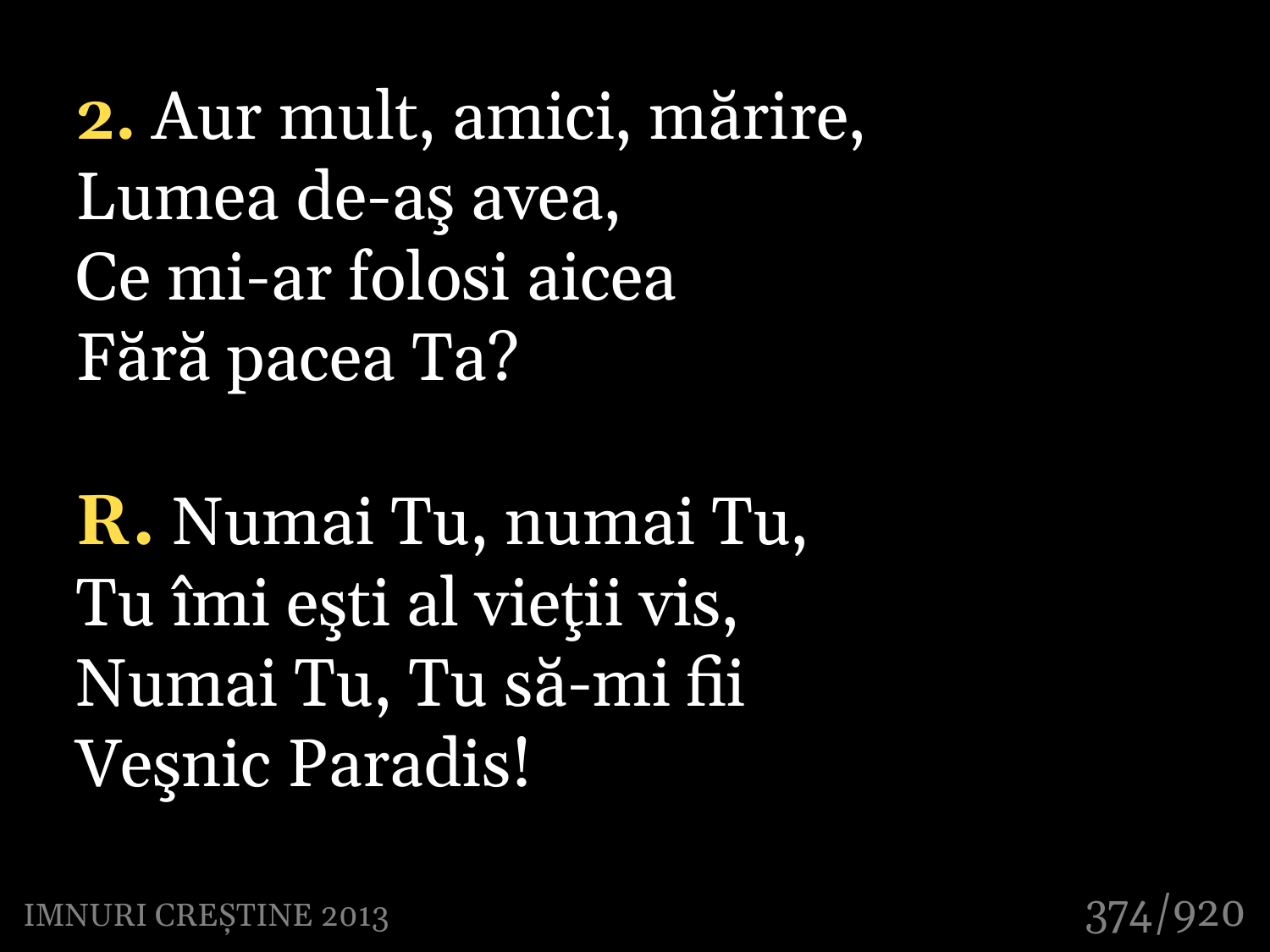

2. Aur mult, amici, mărire,
Lumea de-aş avea,
Ce mi-ar folosi aicea
Fără pacea Ta?

R. Numai Tu, numai Tu,
Tu îmi eşti al vieţii vis,
Numai Tu, Tu să-mi fii
Veşnic Paradis!
374/920
IMNURI CREȘTINE 2013